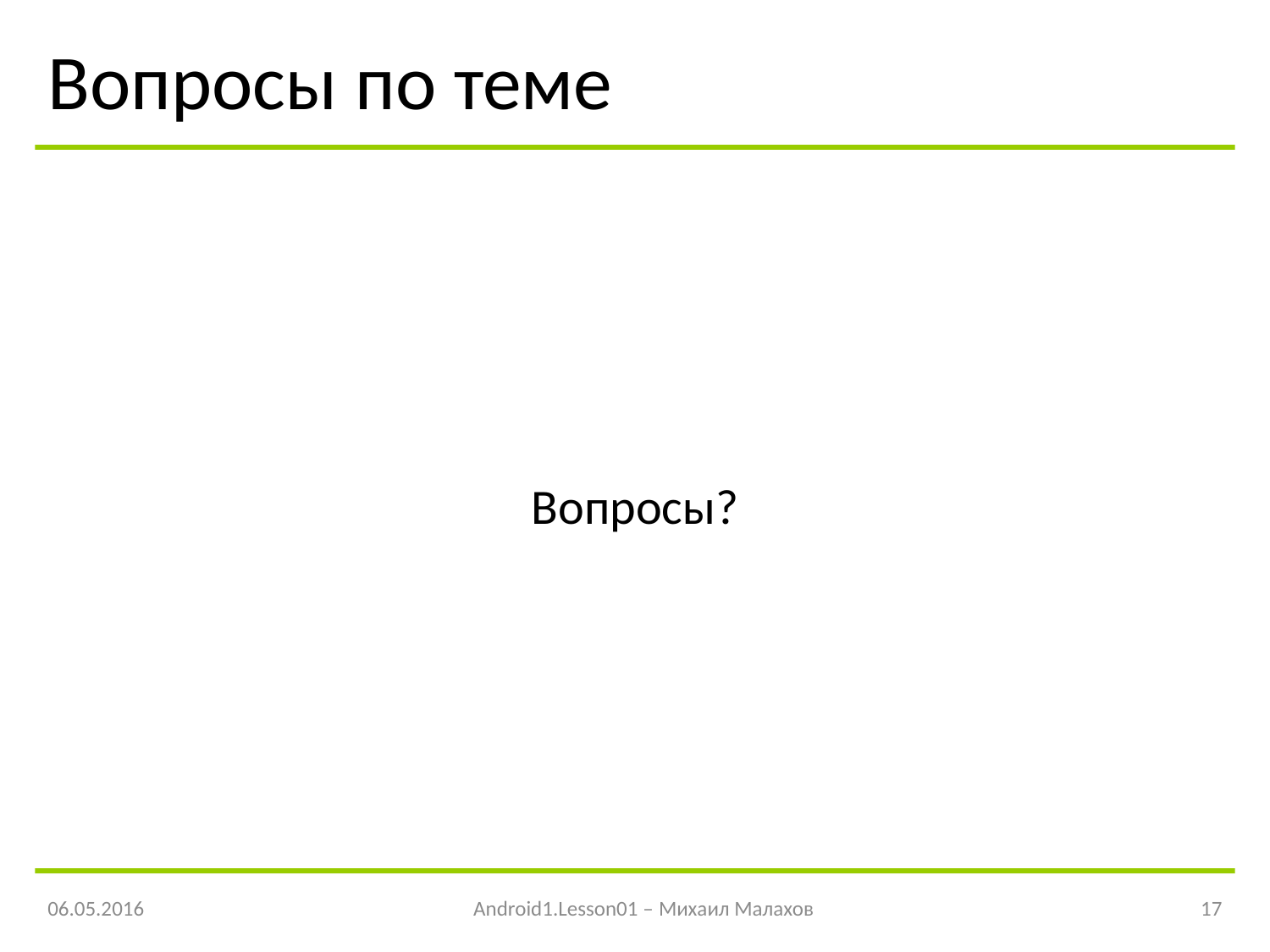

# Вопросы по теме
Вопросы?
06.05.2016
Android1.Lesson01 – Михаил Малахов
17